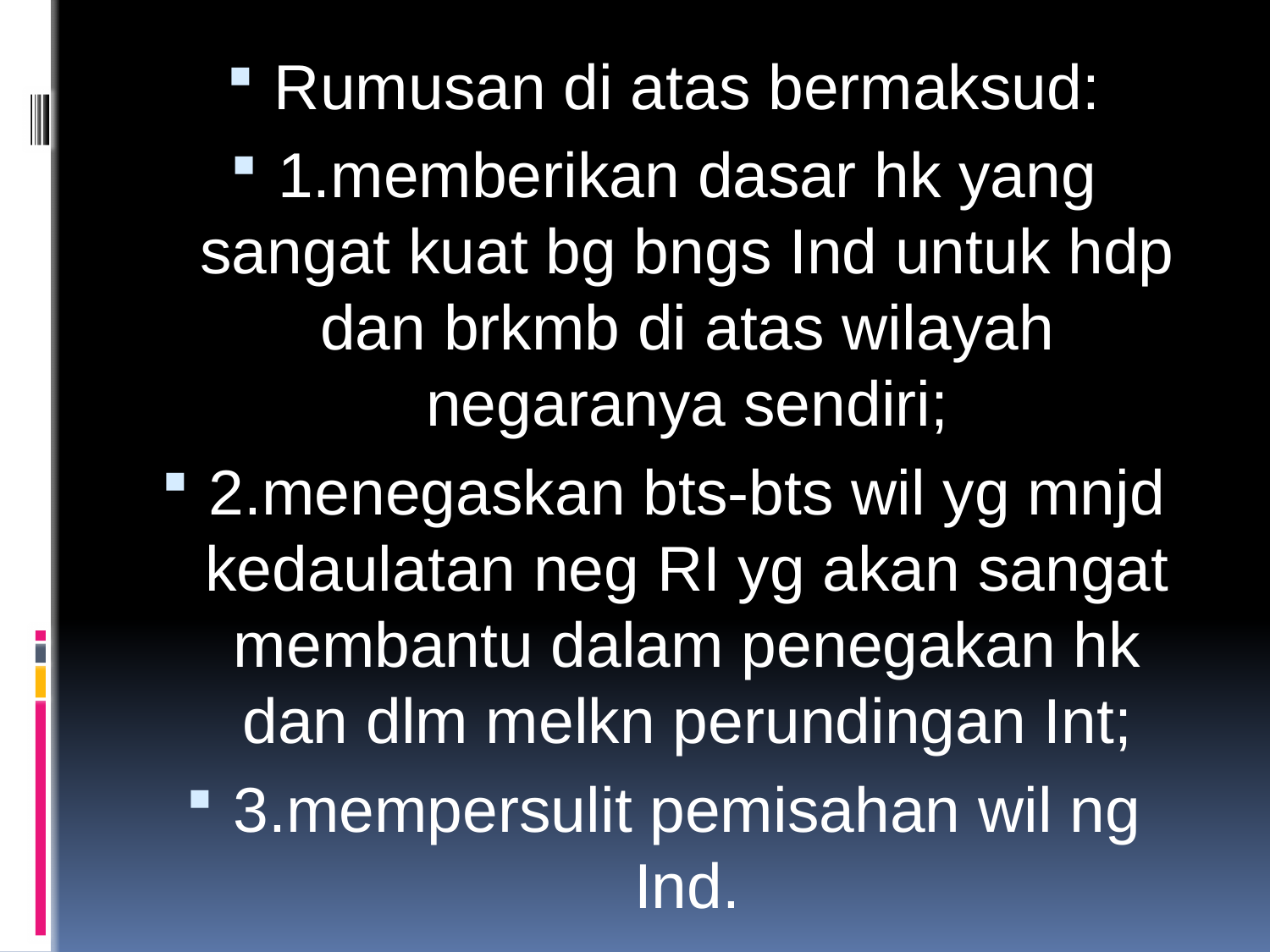

Rumusan di atas bermaksud:
1.memberikan dasar hk yang sangat kuat bg bngs Ind untuk hdp dan brkmb di atas wilayah negaranya sendiri;
2.menegaskan bts-bts wil yg mnjd kedaulatan neg RI yg akan sangat membantu dalam penegakan hk dan dlm melkn perundingan Int;
3.mempersulit pemisahan wil ng Ind.